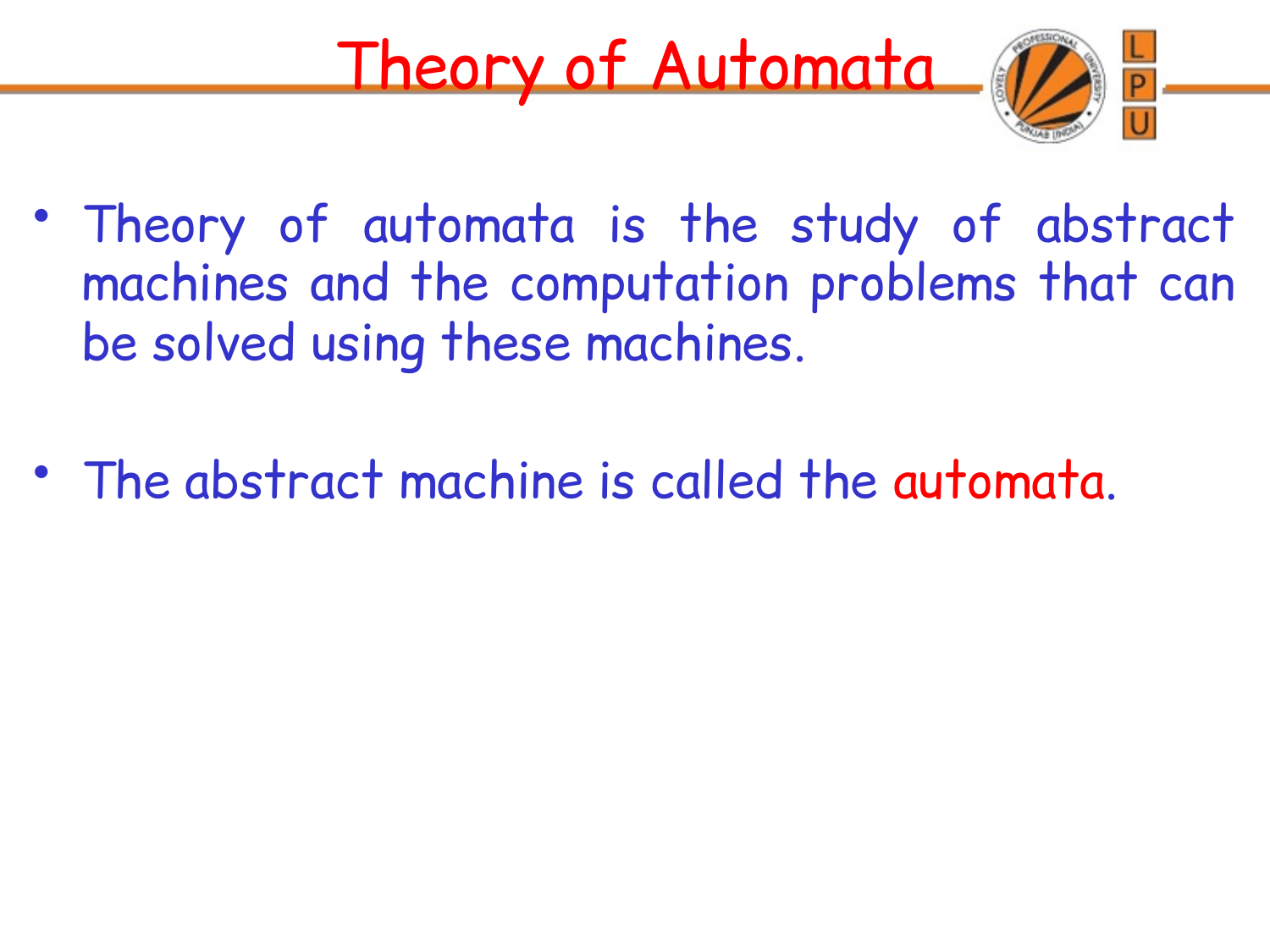

# Theory of Automata

Theory of automata is the study of abstract machines and the computation problems that can be solved using these machines.

The abstract machine is called the automata.